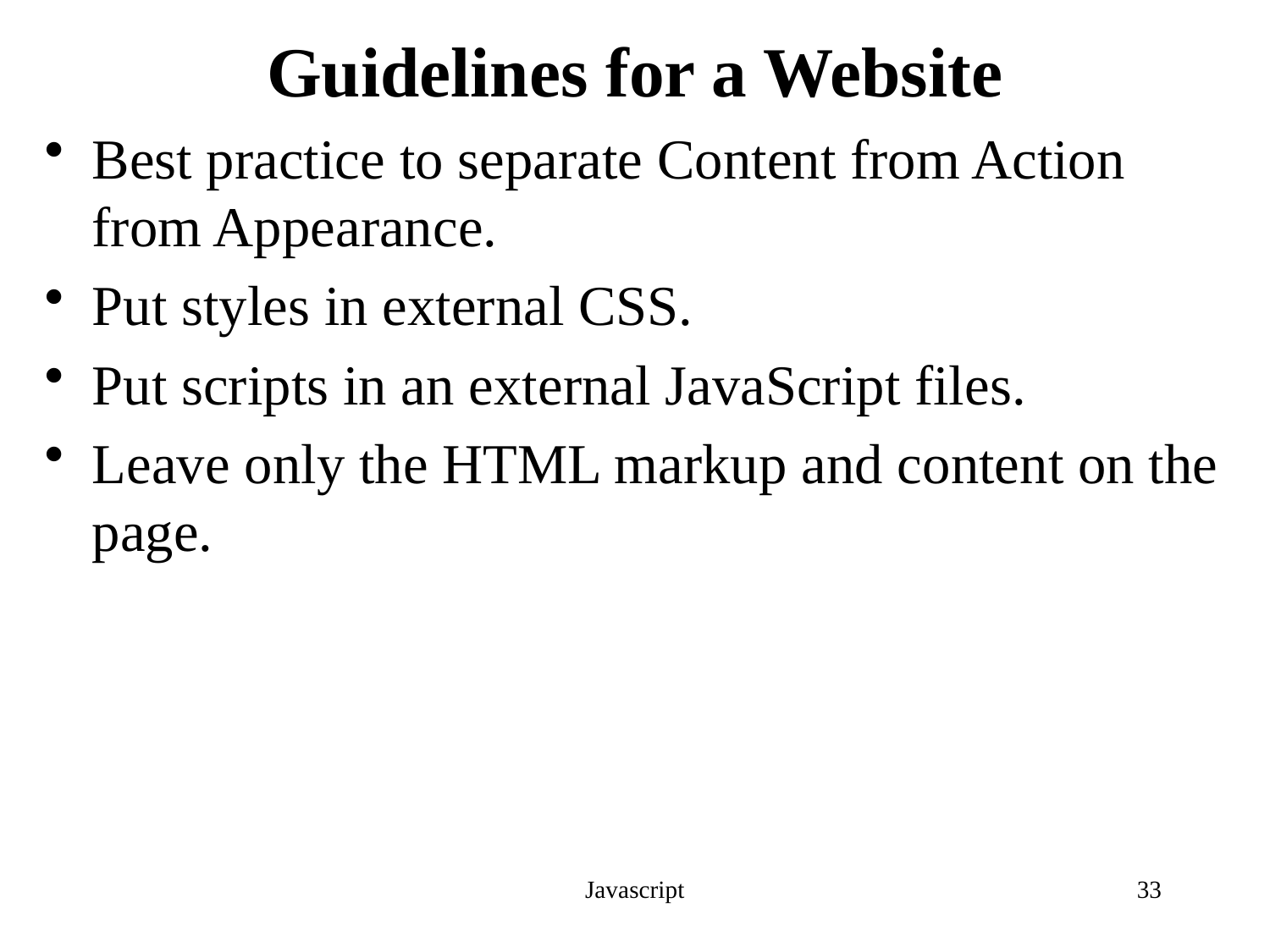

# Guidelines for a Website
Best practice to separate Content from Action from Appearance.
Put styles in external CSS.
Put scripts in an external JavaScript files.
Leave only the HTML markup and content on the page.
Javascript
33